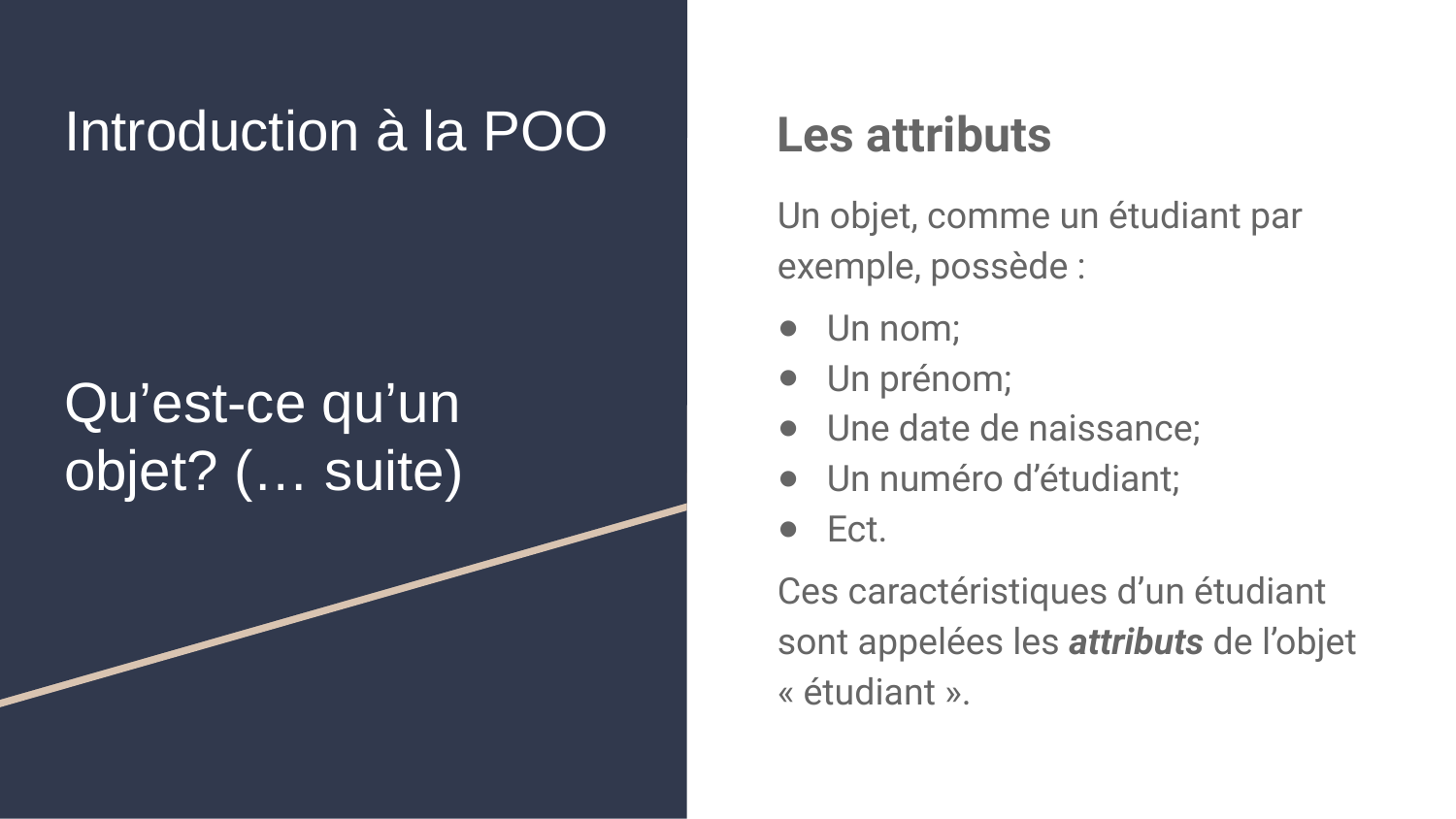

# Introduction à la POO Qu’est-ce qu’un objet? (… suite)
Les attributs
Un objet, comme un étudiant par exemple, possède :
Un nom;
Un prénom;
Une date de naissance;
Un numéro d’étudiant;
Ect.
Ces caractéristiques d’un étudiant sont appelées les attributs de l’objet « étudiant ».